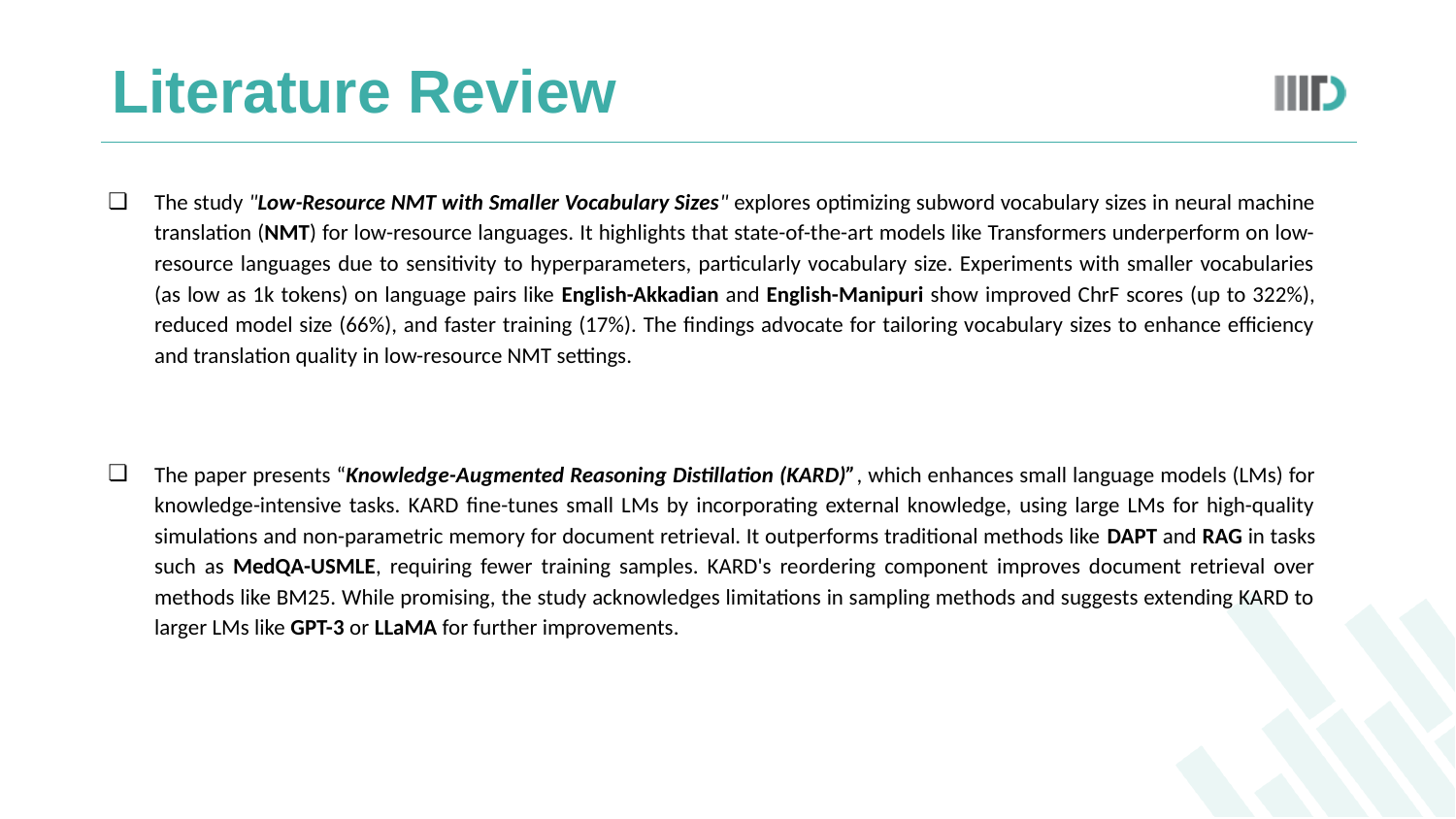

# Literature Review
The study "Low-Resource NMT with Smaller Vocabulary Sizes" explores optimizing subword vocabulary sizes in neural machine translation (NMT) for low-resource languages. It highlights that state-of-the-art models like Transformers underperform on low-resource languages due to sensitivity to hyperparameters, particularly vocabulary size. Experiments with smaller vocabularies (as low as 1k tokens) on language pairs like English-Akkadian and English-Manipuri show improved ChrF scores (up to 322%), reduced model size (66%), and faster training (17%). The findings advocate for tailoring vocabulary sizes to enhance efficiency and translation quality in low-resource NMT settings.

The paper presents “Knowledge-Augmented Reasoning Distillation (KARD)”, which enhances small language models (LMs) for knowledge-intensive tasks. KARD fine-tunes small LMs by incorporating external knowledge, using large LMs for high-quality simulations and non-parametric memory for document retrieval. It outperforms traditional methods like DAPT and RAG in tasks such as MedQA-USMLE, requiring fewer training samples. KARD's reordering component improves document retrieval over methods like BM25. While promising, the study acknowledges limitations in sampling methods and suggests extending KARD to larger LMs like GPT-3 or LLaMA for further improvements.